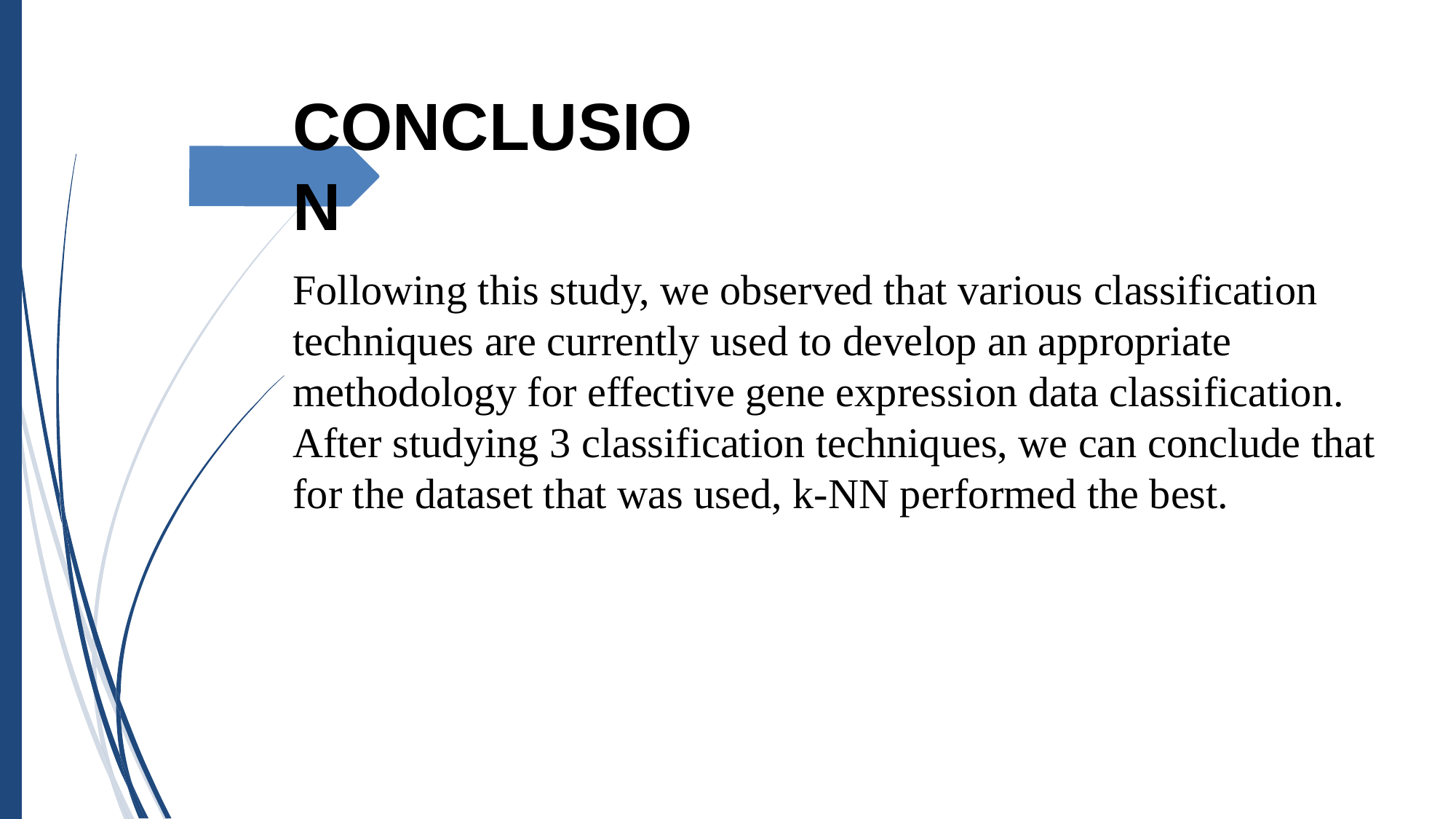

CONCLUSION
Following this study, we observed that various classification techniques are currently used to develop an appropriate methodology for effective gene expression data classification.
After studying 3 classification techniques, we can conclude that for the dataset that was used, k-NN performed the best.